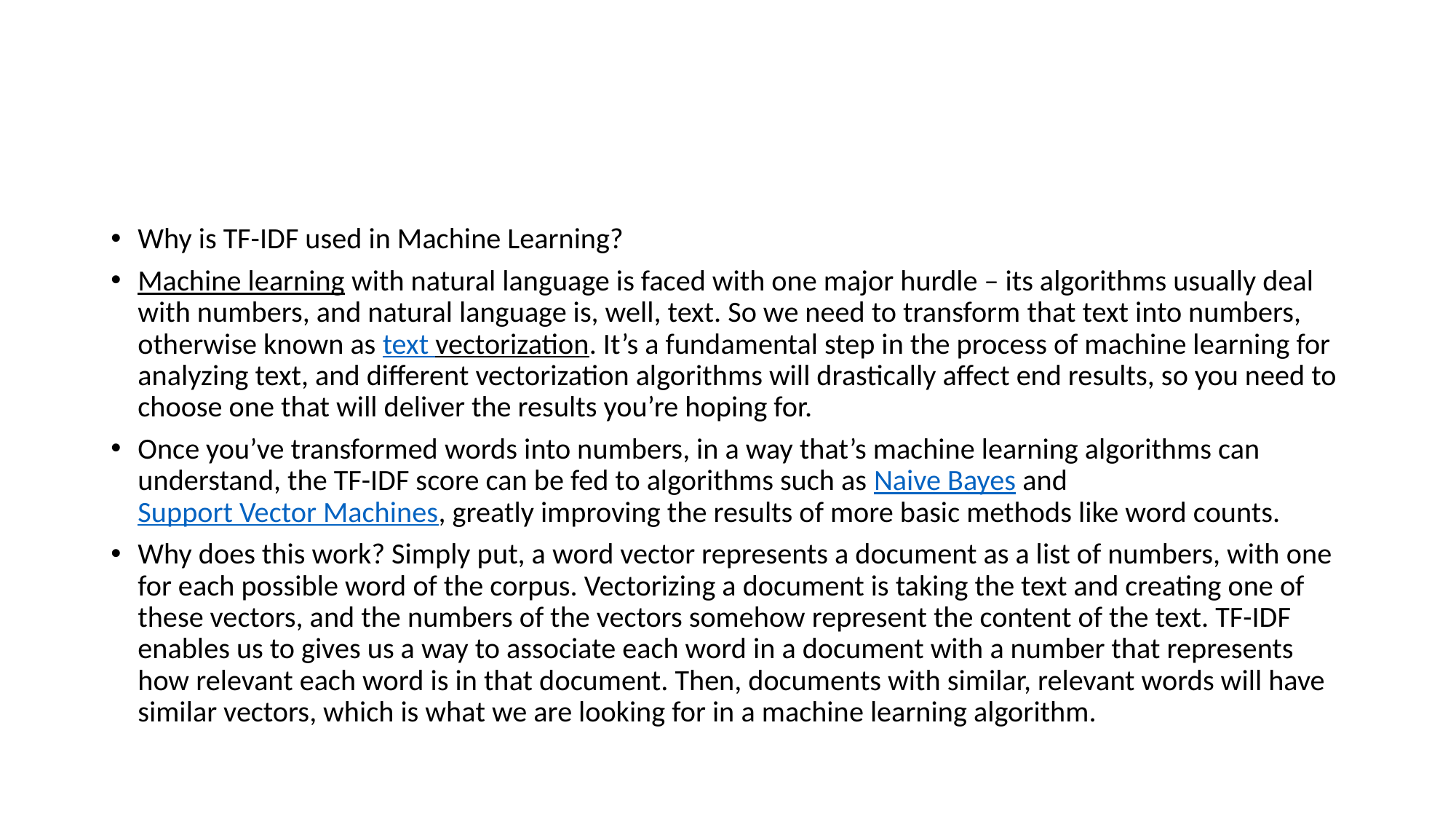

#
Why is TF-IDF used in Machine Learning?
Machine learning with natural language is faced with one major hurdle – its algorithms usually deal with numbers, and natural language is, well, text. So we need to transform that text into numbers, otherwise known as text vectorization. It’s a fundamental step in the process of machine learning for analyzing text, and different vectorization algorithms will drastically affect end results, so you need to choose one that will deliver the results you’re hoping for.
Once you’ve transformed words into numbers, in a way that’s machine learning algorithms can understand, the TF-IDF score can be fed to algorithms such as Naive Bayes and Support Vector Machines, greatly improving the results of more basic methods like word counts.
Why does this work? Simply put, a word vector represents a document as a list of numbers, with one for each possible word of the corpus. Vectorizing a document is taking the text and creating one of these vectors, and the numbers of the vectors somehow represent the content of the text. TF-IDF enables us to gives us a way to associate each word in a document with a number that represents how relevant each word is in that document. Then, documents with similar, relevant words will have similar vectors, which is what we are looking for in a machine learning algorithm.